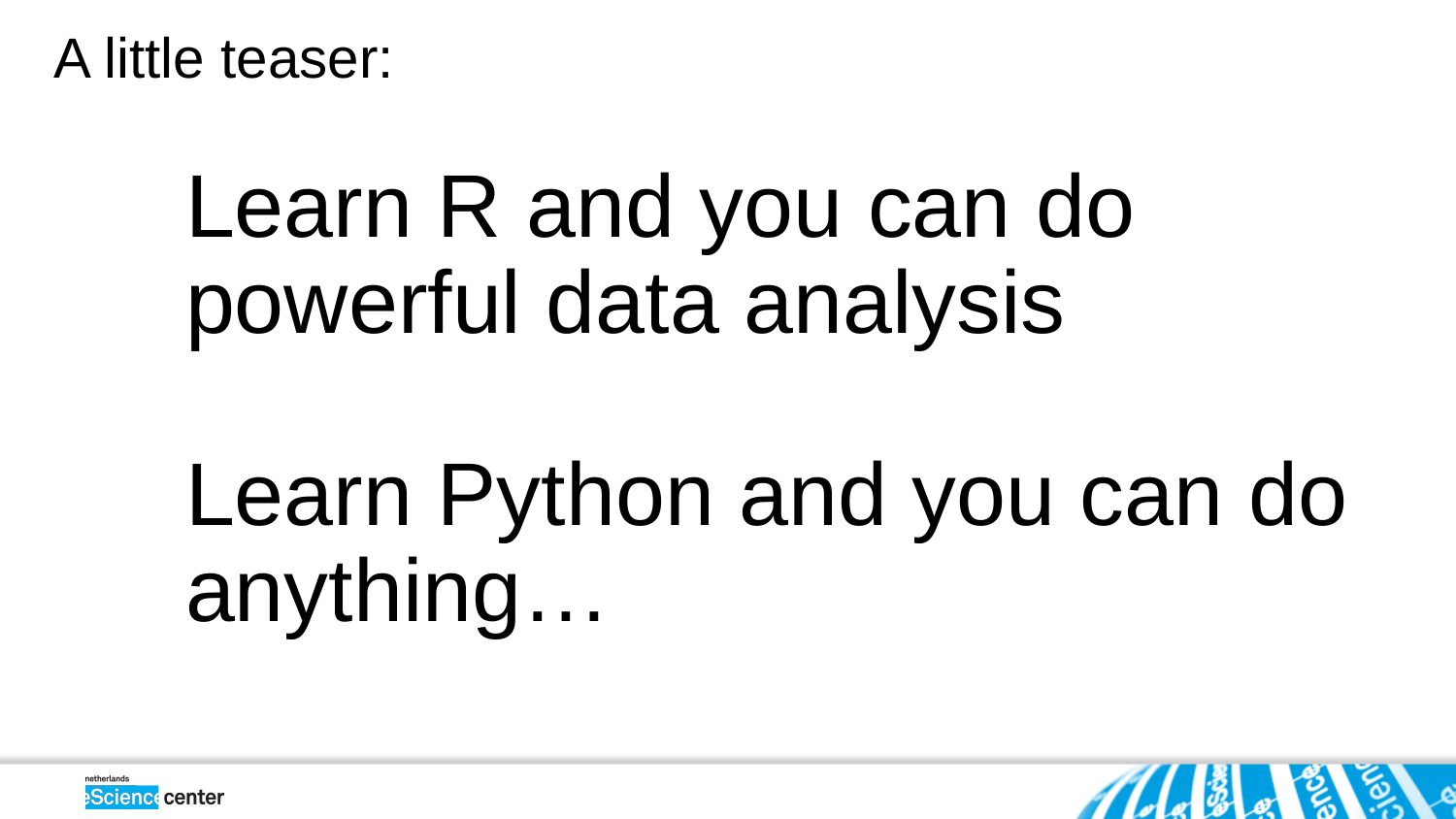

A little teaser:
# Learn R and you can do powerful data analysis Learn Python and you can do anything…